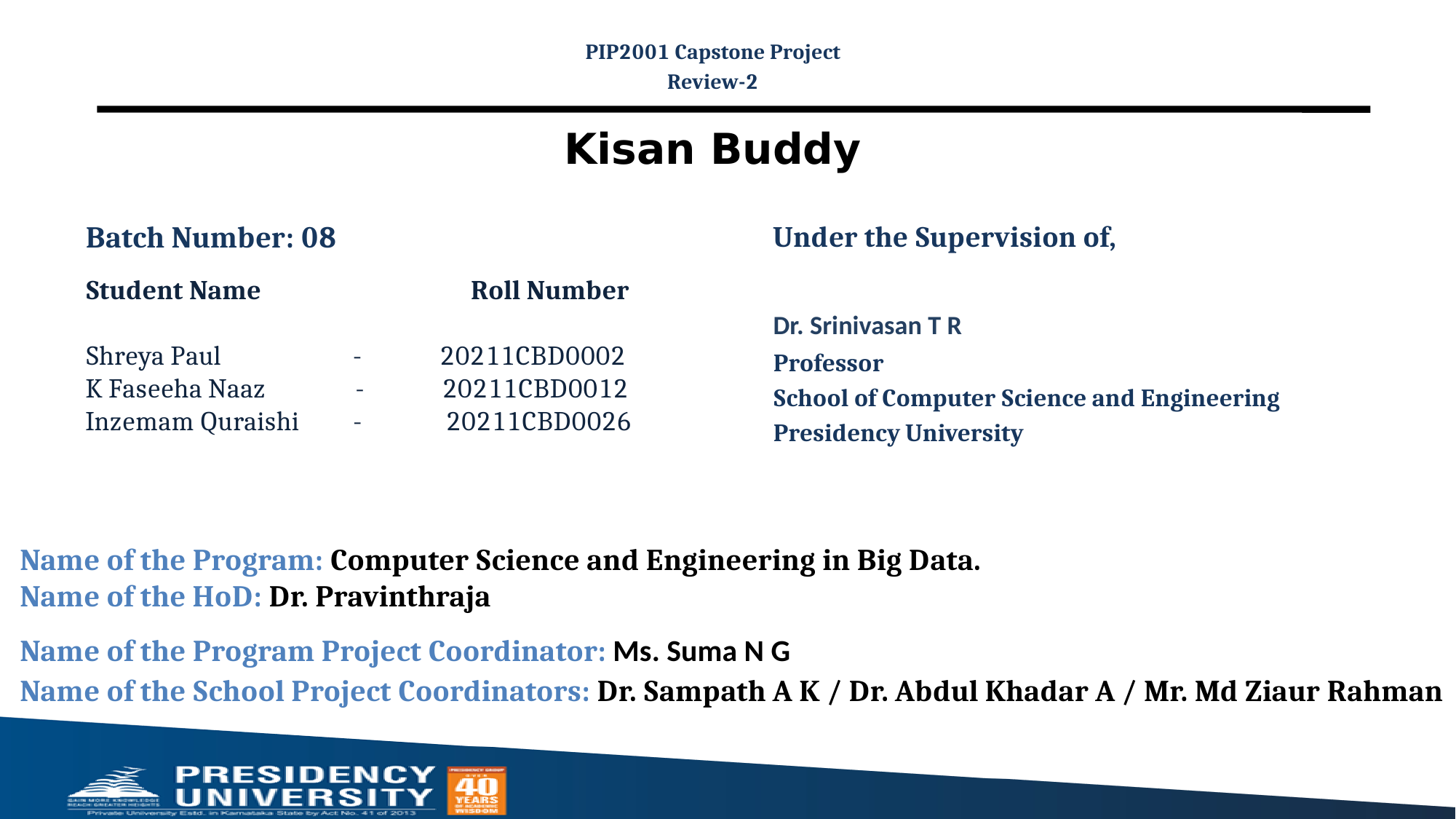

PIP2001 Capstone Project
Review-2
# Kisan Buddy
Batch Number: 08

Under the Supervision of,

Dr. Srinivasan T R
Professor
School of Computer Science and Engineering
Presidency University

Student Name                                   Roll Number

Shreya Paul                      -             20211CBD0002
K Faseeha Naaz               -             20211CBD0012
Inzemam Quraishi         -              20211CBD0026
Name of the Program: Computer Science and Engineering in Big Data.
Name of the HoD: Dr. Pravinthraja
Name of the Program Project Coordinator: Ms. Suma N G
Name of the School Project Coordinators: Dr. Sampath A K / Dr. Abdul Khadar A / Mr. Md Ziaur Rahman